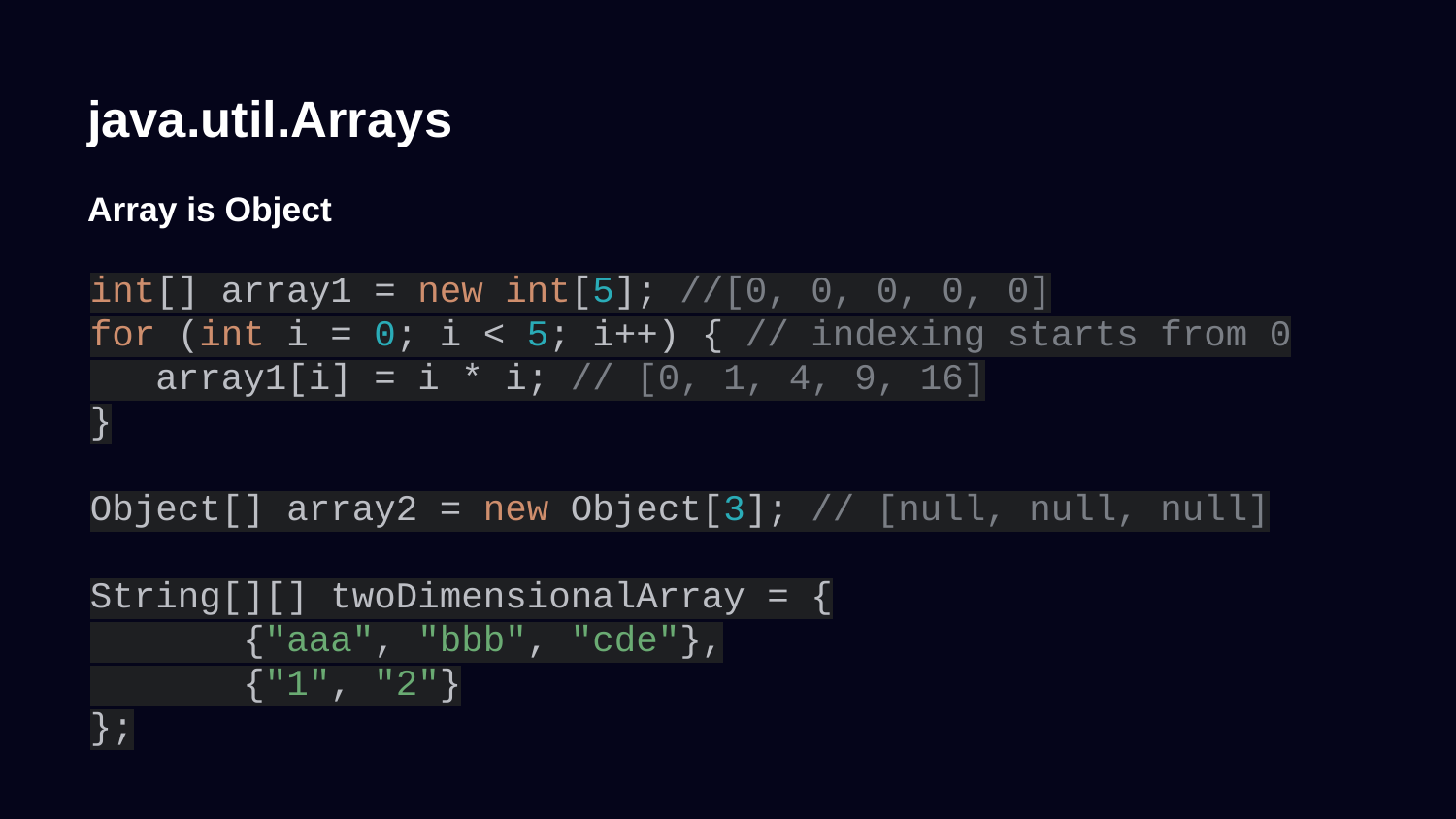

# java.util.Arrays
Array is Object
int[] array1 = new int[5]; //[0, 0, 0, 0, 0]
for (int i = 0; i < 5; i++) { // indexing starts from 0
   array1[i] = i * i; // [0, 1, 4, 9, 16]
}

Object[] array2 = new Object[3]; // [null, null, null]

String[][] twoDimensionalArray = {
       {"aaa", "bbb", "cde"},
       {"1", "2"}
};